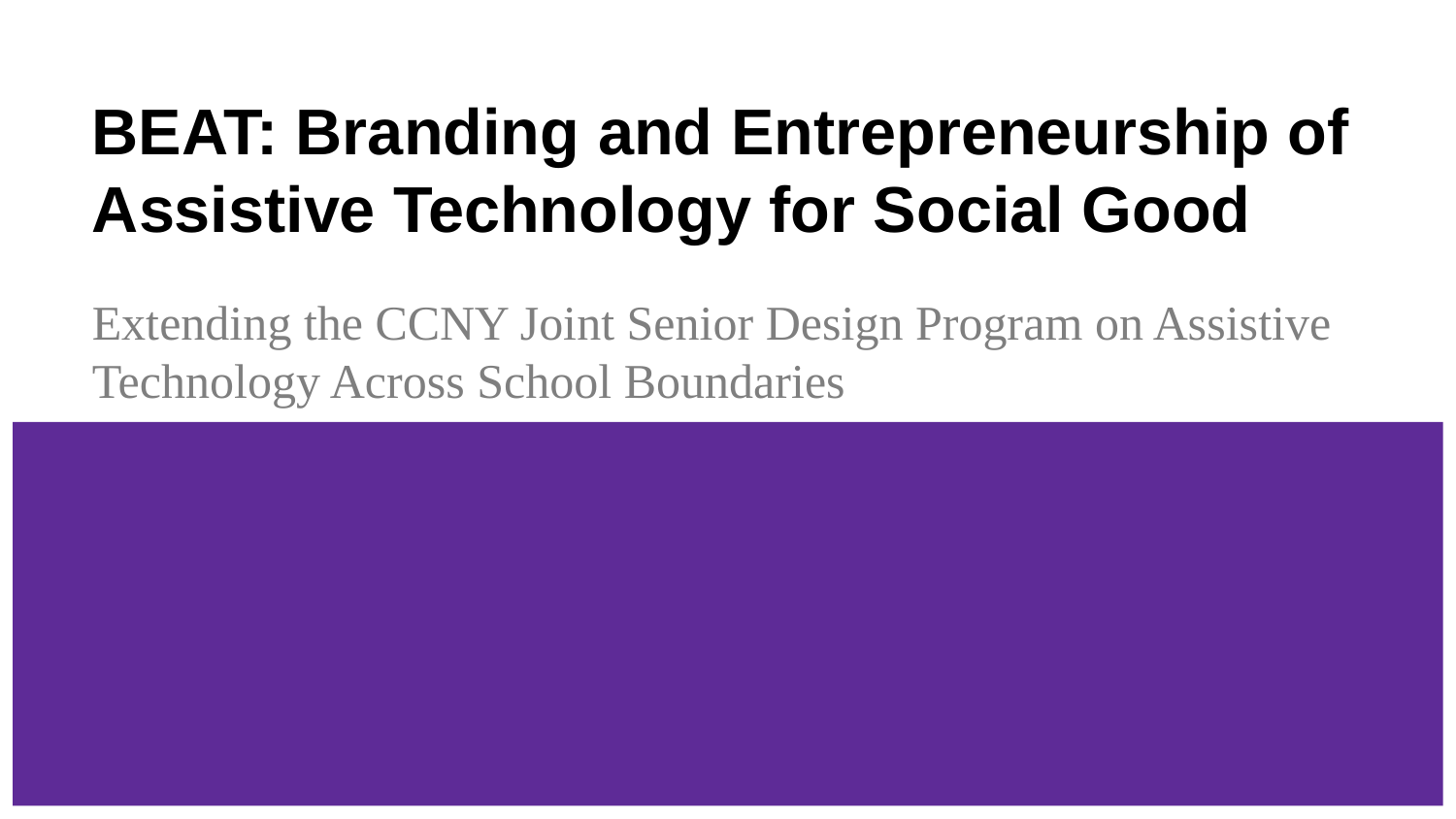

# BEAT: Branding and Entrepreneurship of Assistive Technology for Social Good
Extending the CCNY Joint Senior Design Program on Assistive Technology Across School Boundaries